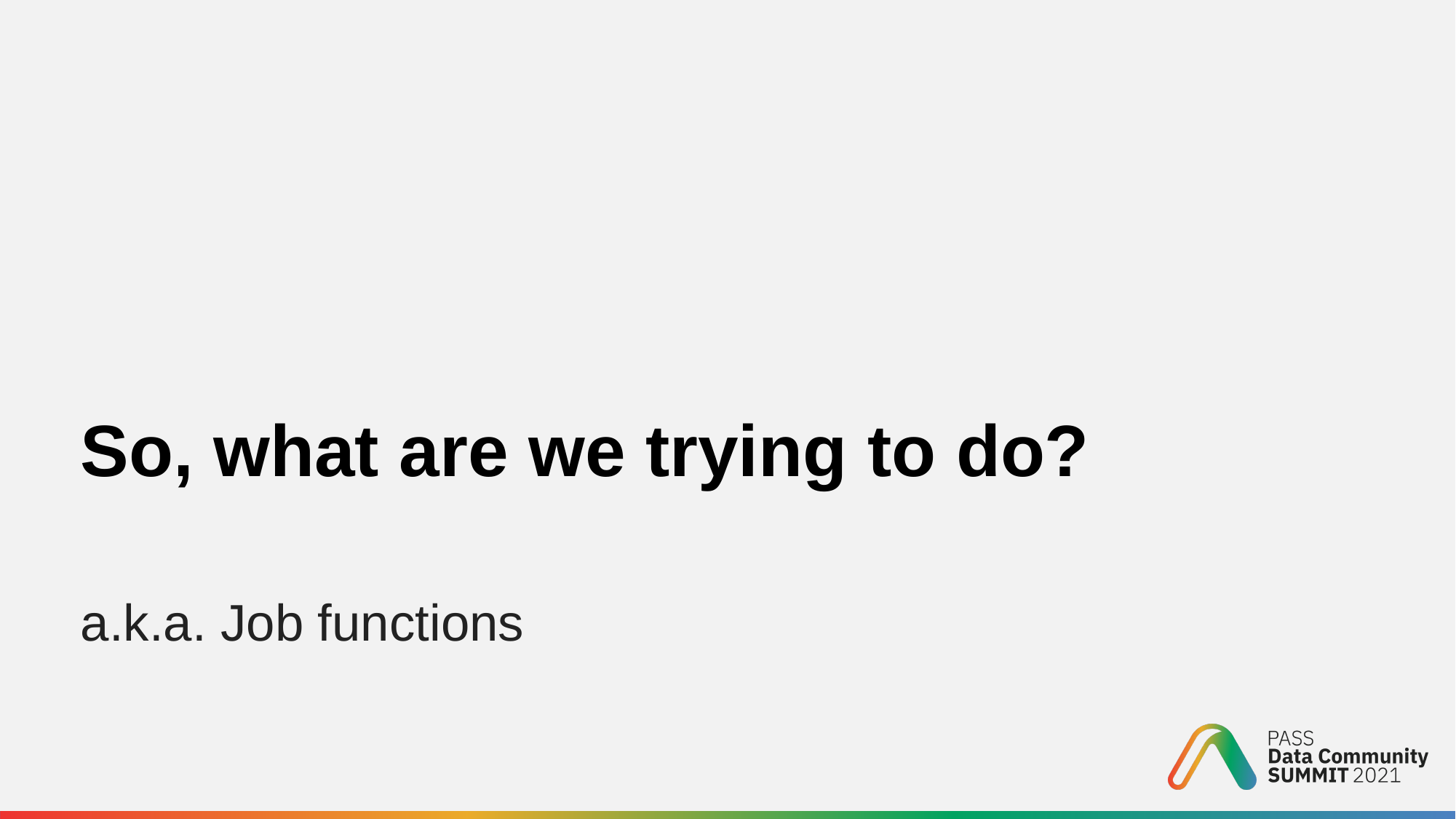

# So, what are we trying to do?
a.k.a. Job functions